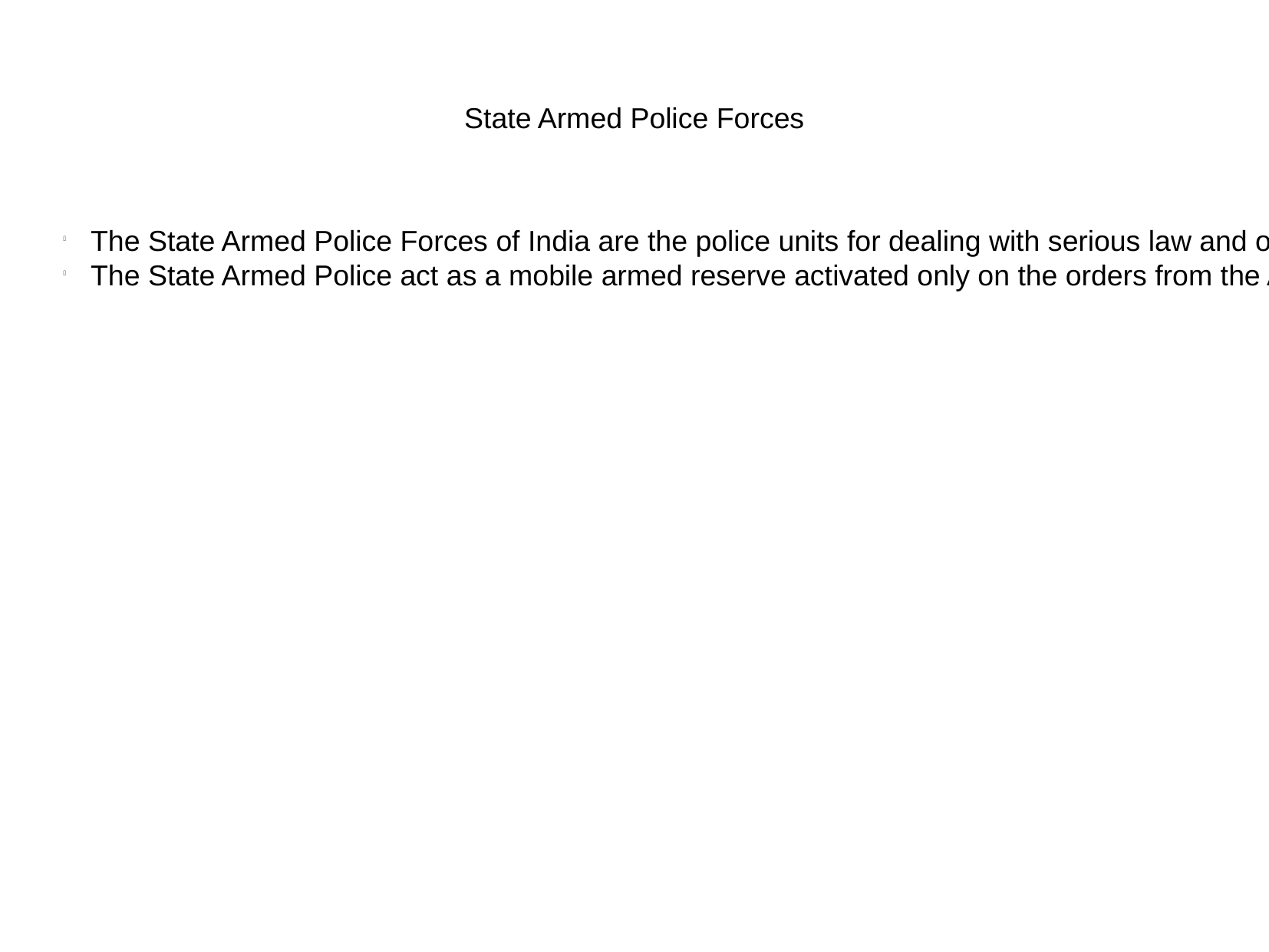

State Armed Police Forces
The State Armed Police Forces of India are the police units for dealing with serious law and order situations requiring a higher level of armed expertise than normal. The State Armed Police Forces exist in addition to the ordinary police services of the various states.
The State Armed Police act as a mobile armed reserve activated only on the orders from the Additional Commissioner of Police or above.